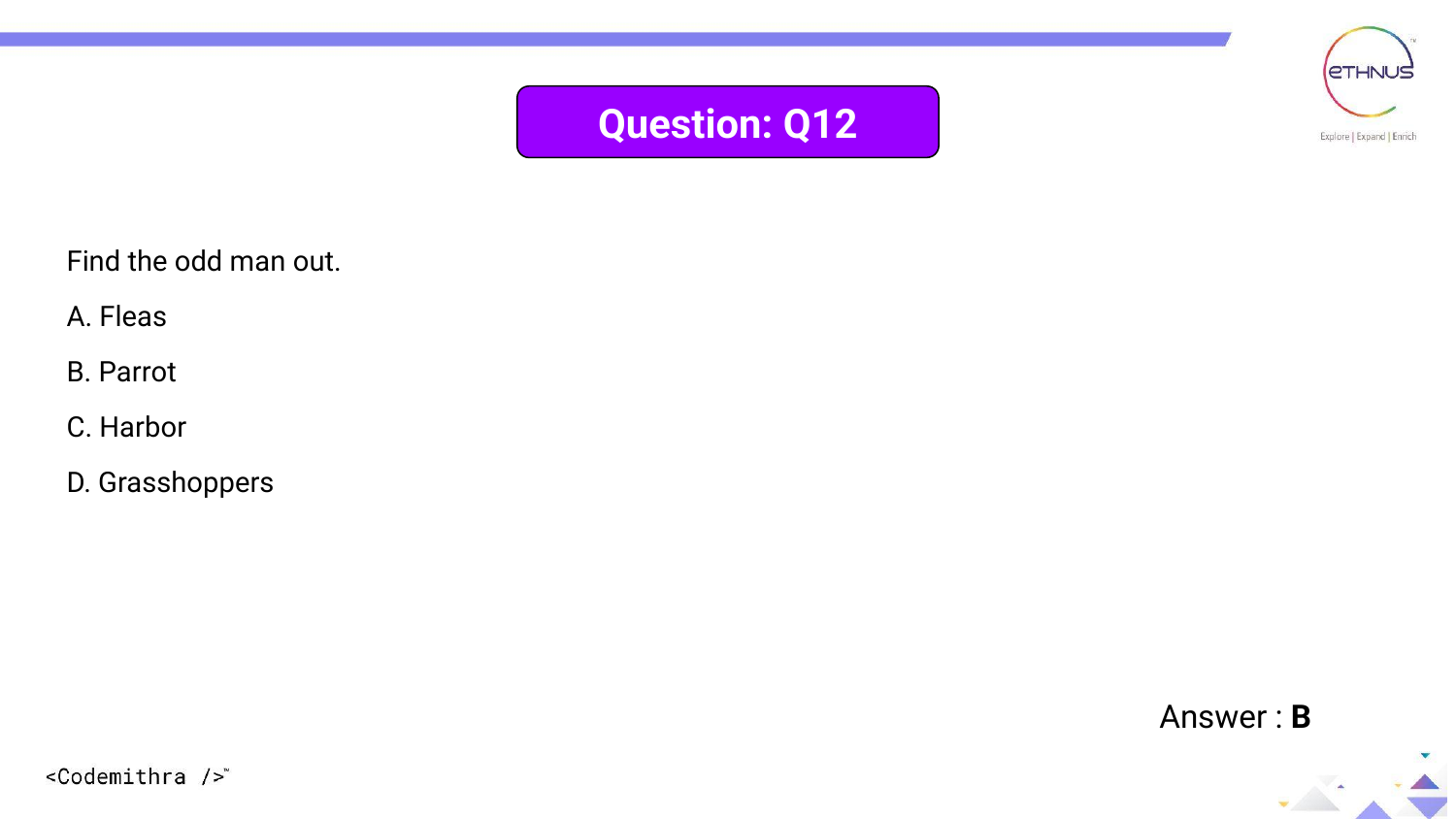

Question: Q12
Find the odd man out.
A. Fleas
B. Parrot
C. Harbor
D. Grasshoppers
Answer : B